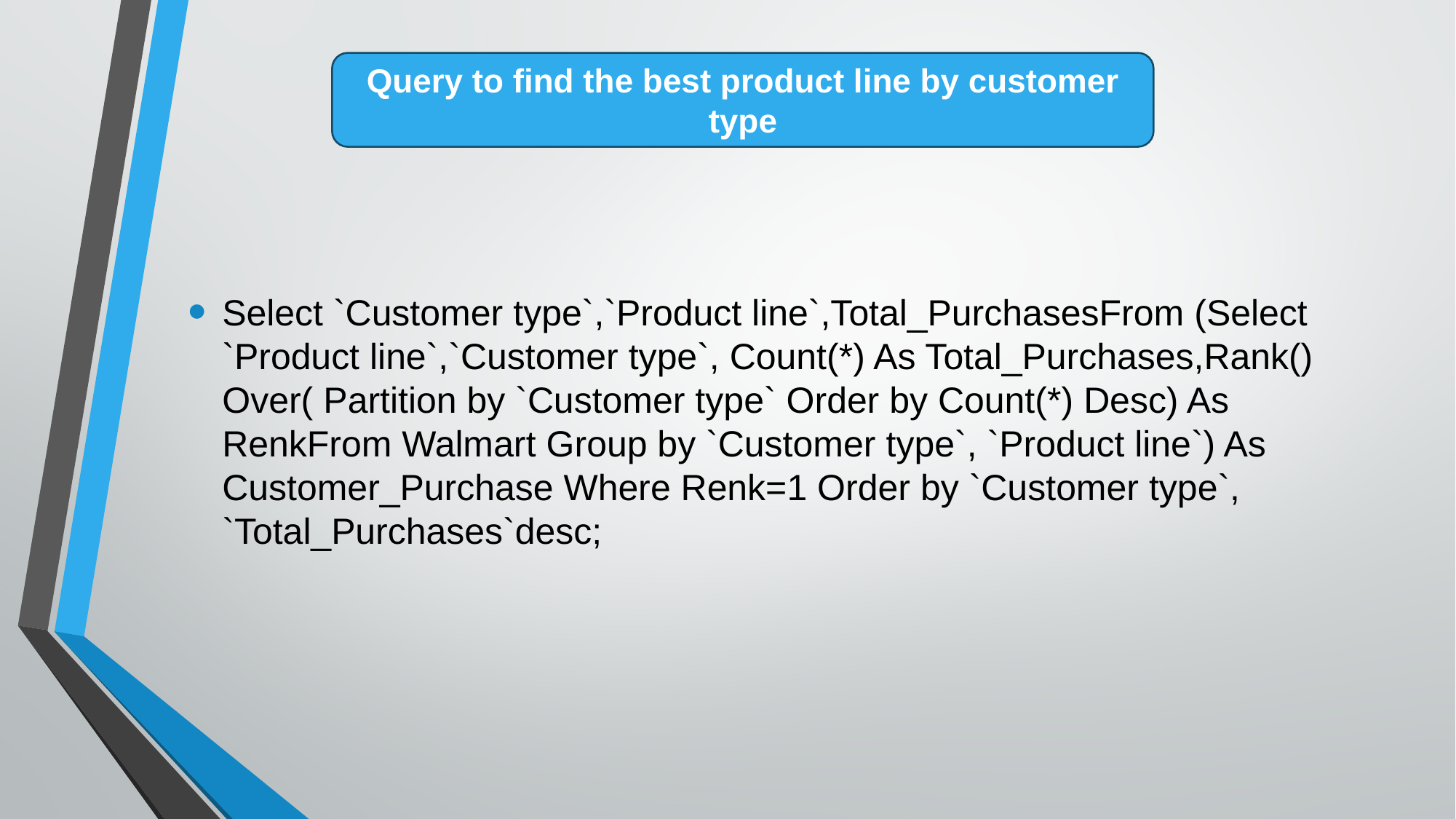

Query to find the best product line by customer type
Select `Customer type`,`Product line`,Total_PurchasesFrom (Select `Product line`,`Customer type`, Count(*) As Total_Purchases,Rank() Over( Partition by `Customer type` Order by Count(*) Desc) As RenkFrom Walmart Group by `Customer type`, `Product line`) As Customer_Purchase Where Renk=1 Order by `Customer type`, `Total_Purchases`desc;